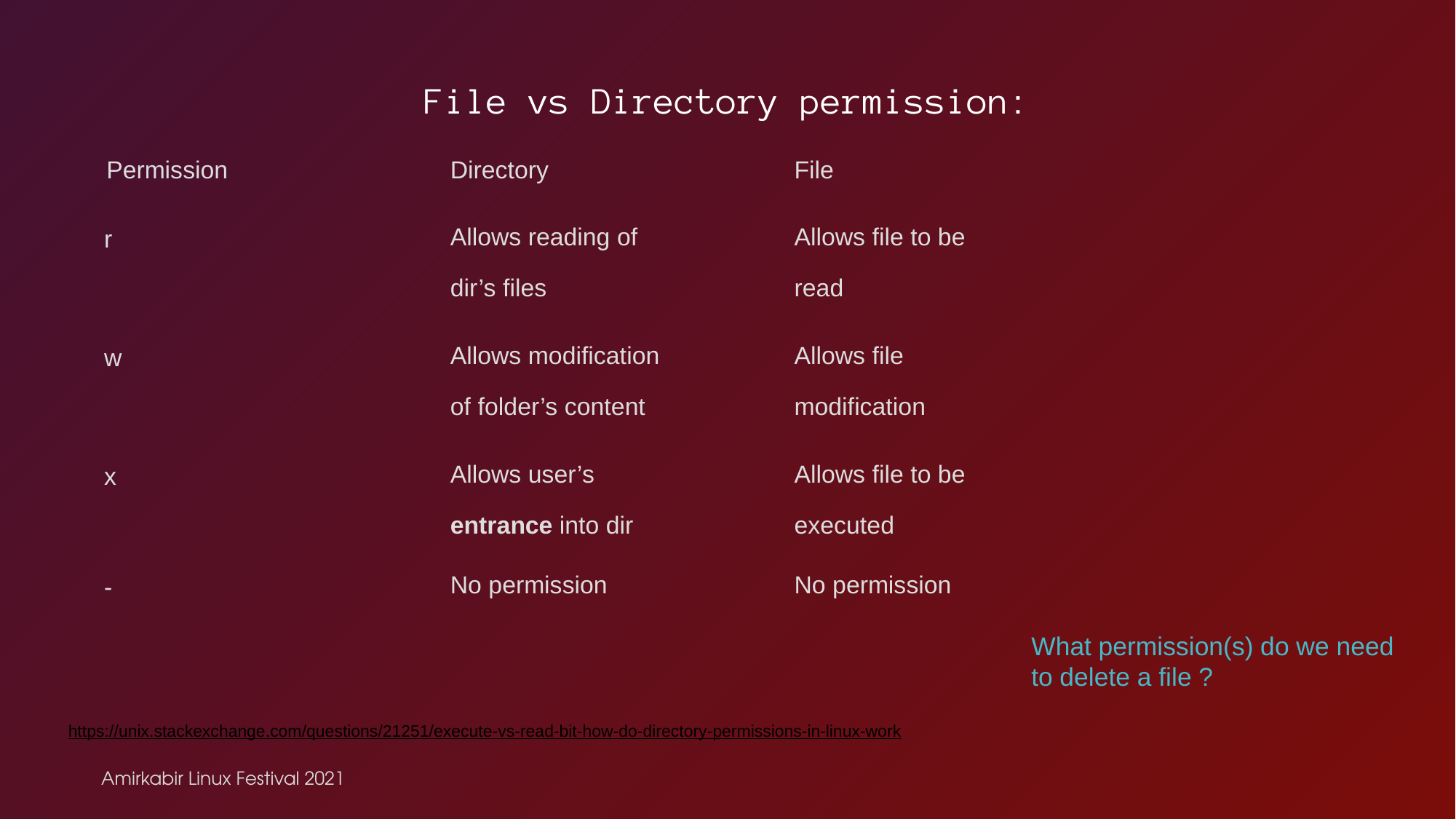

# File vs Directory permission:
Permission
Directory
File
Allows reading of dir’s files
Allows file to be read
r
Allows modification of folder’s content
Allows file modification
w
Allows user’s entrance into dir
Allows file to be executed
x
No permission
No permission

-
What permission(s) do we need to delete a file ?
https://unix.stackexchange.com/questions/21251/execute-vs-read-bit-how-do-directory-permissions-in-linux-work